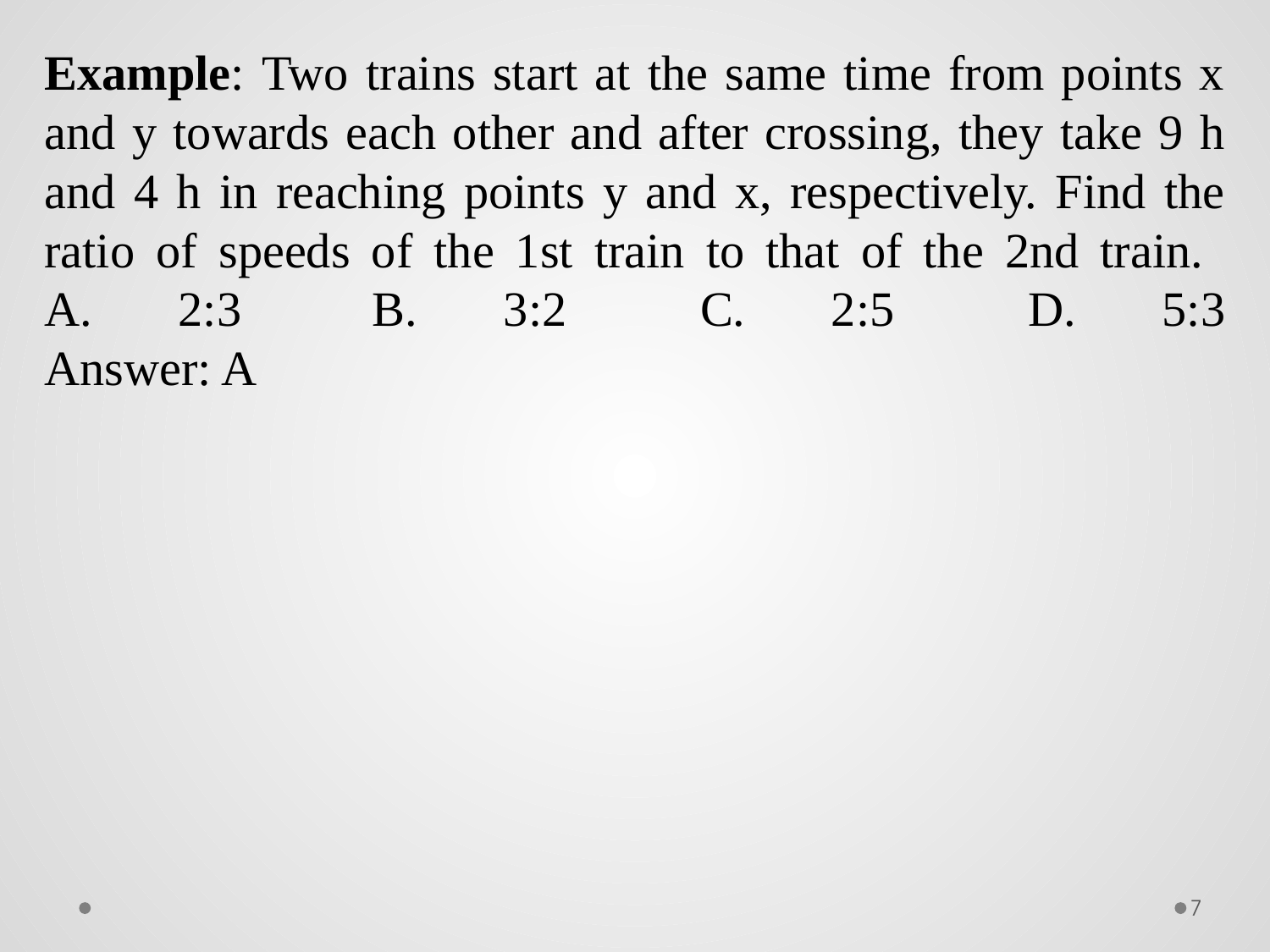

# Example: Two trains start at the same time from points x and y towards each other and after crossing, they take 9 h and 4 h in reaching points y and x, respectively. Find the ratio of speeds of the 1st train to that of the 2nd train. A. 2:3		B. 3:2		C. 2:5		D. 5:3 Answer: A
7